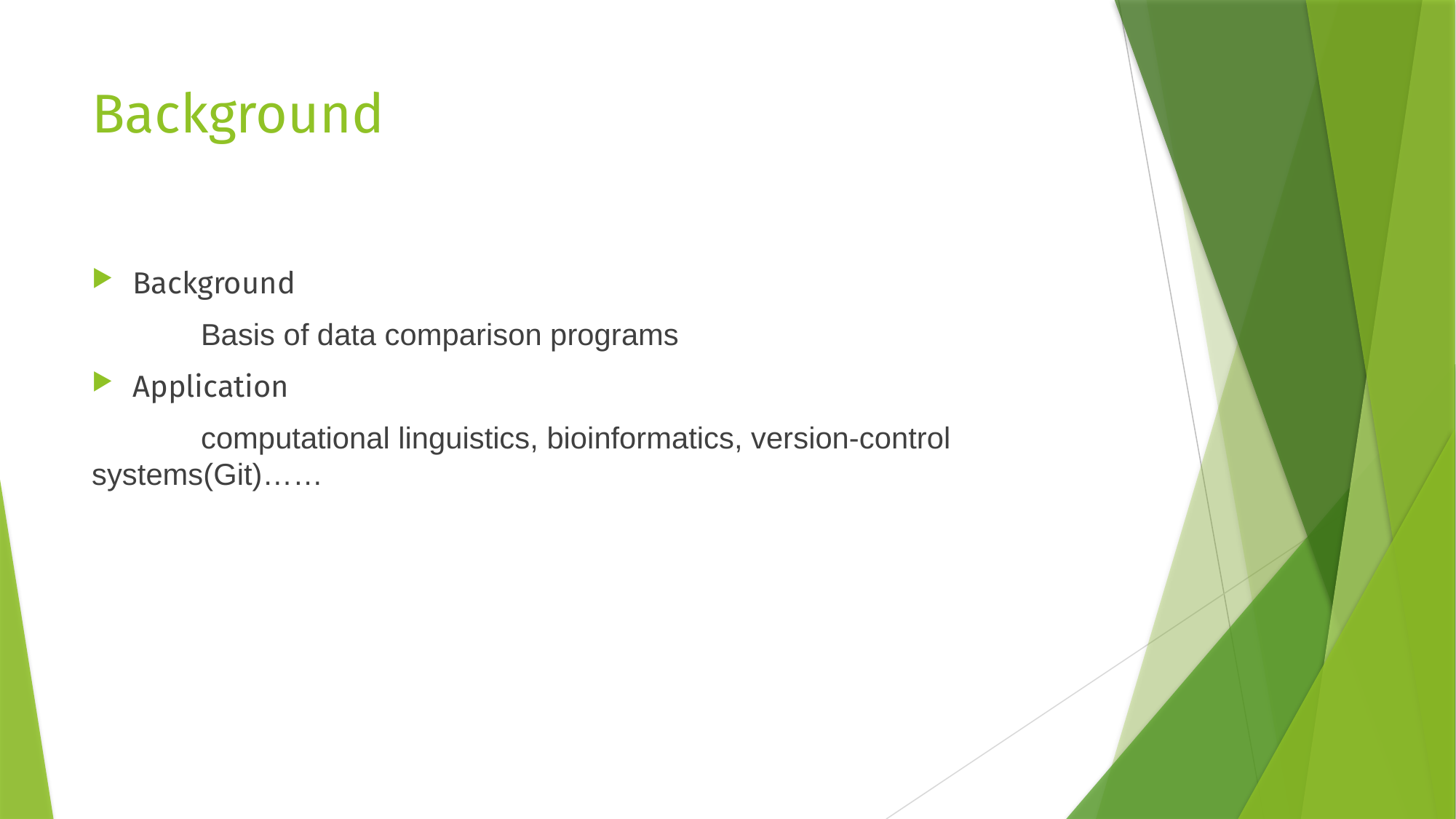

# Background
Background
	Basis of data comparison programs
Application
	computational linguistics, bioinformatics, version-control systems(Git)……